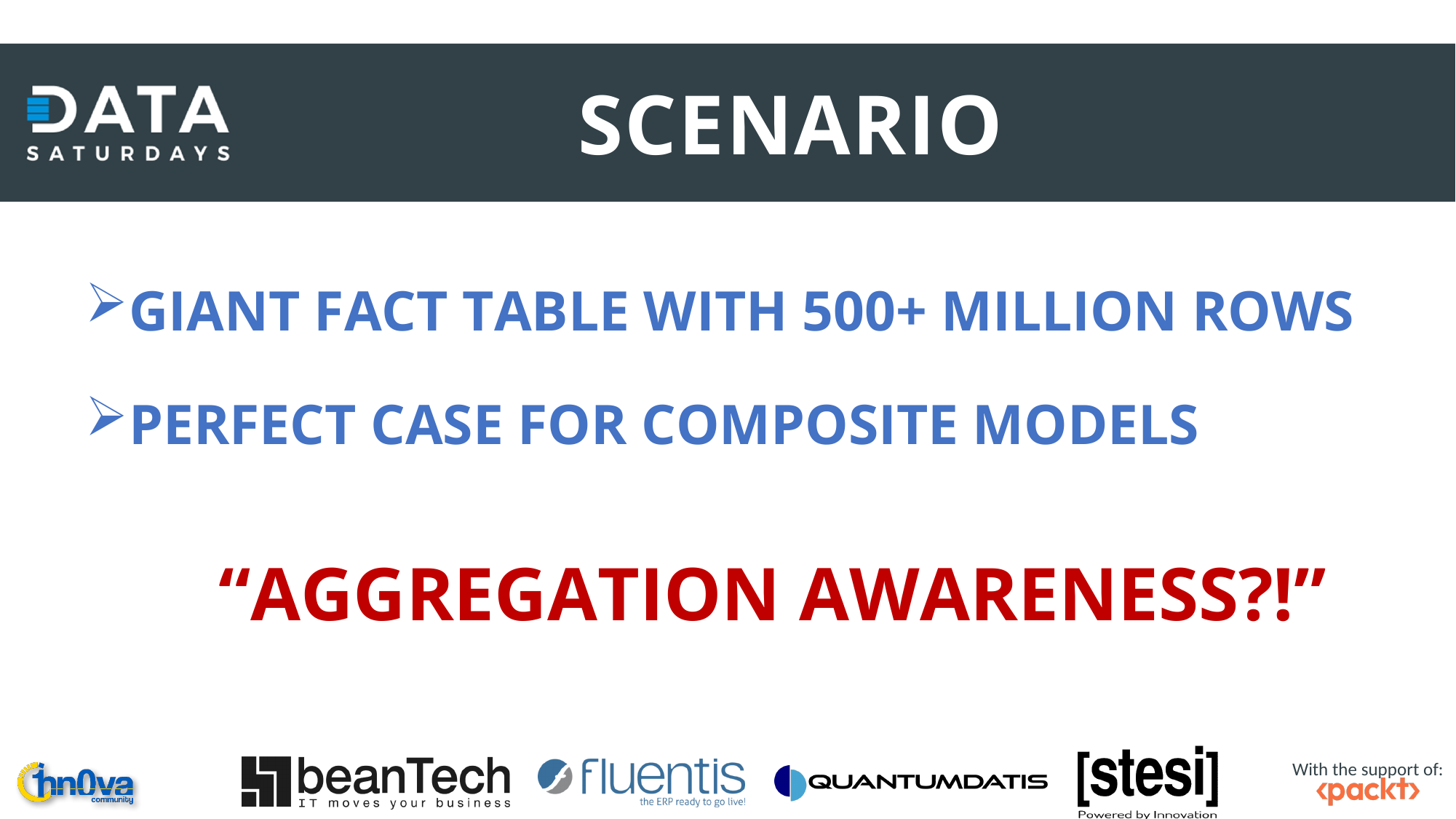

SCENARIO
GIANT FACT TABLE WITH 500+ MILLION ROWS
PERFECT CASE FOR COMPOSITE MODELS
“AGGREGATION AWARENESS?!”